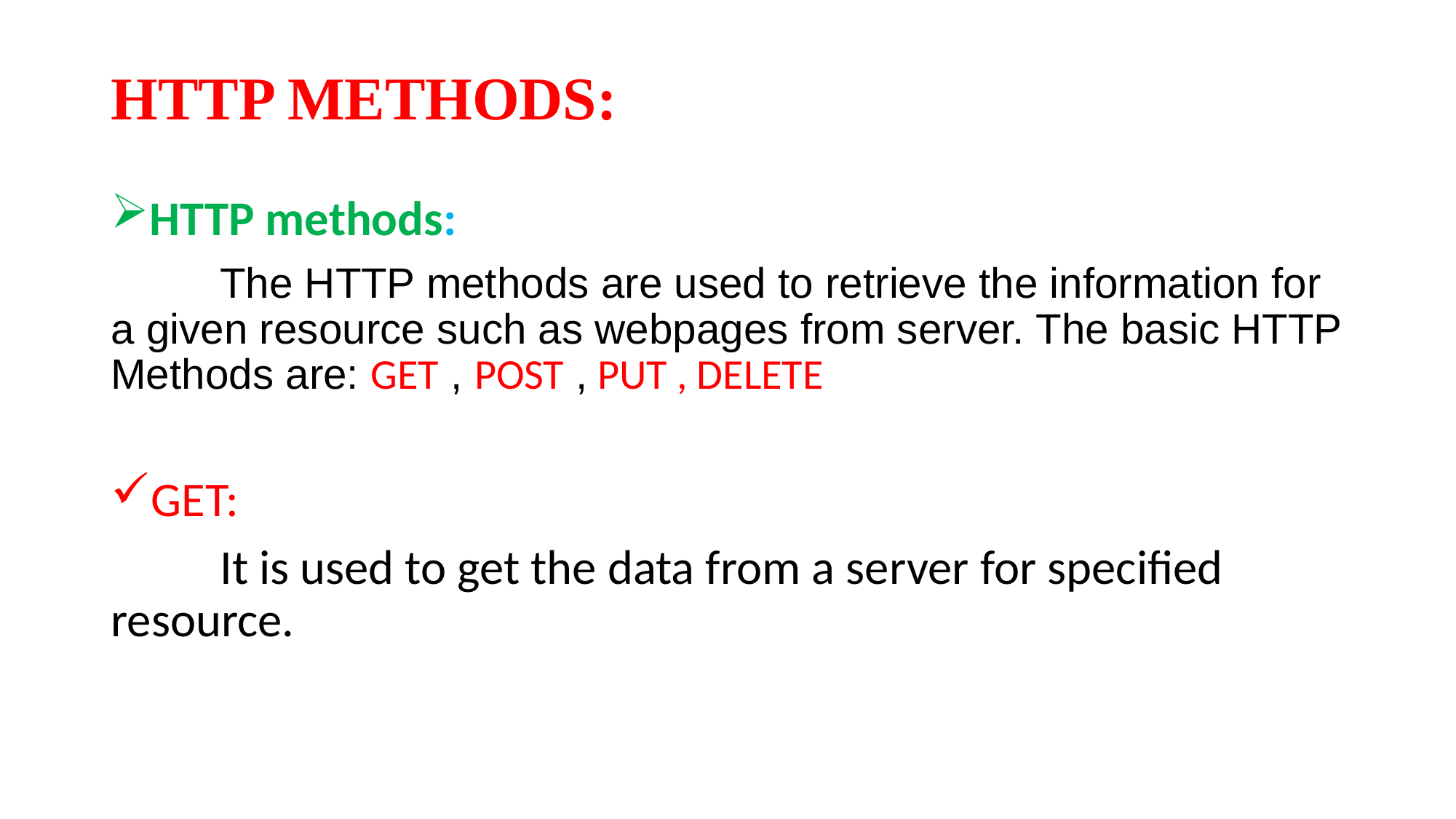

# HTTP METHODS:
HTTP methods:
	The HTTP methods are used to retrieve the information for a given resource such as webpages from server. The basic HTTP Methods are: GET , POST , PUT , DELETE

GET:
	It is used to get the data from a server for specified resource.